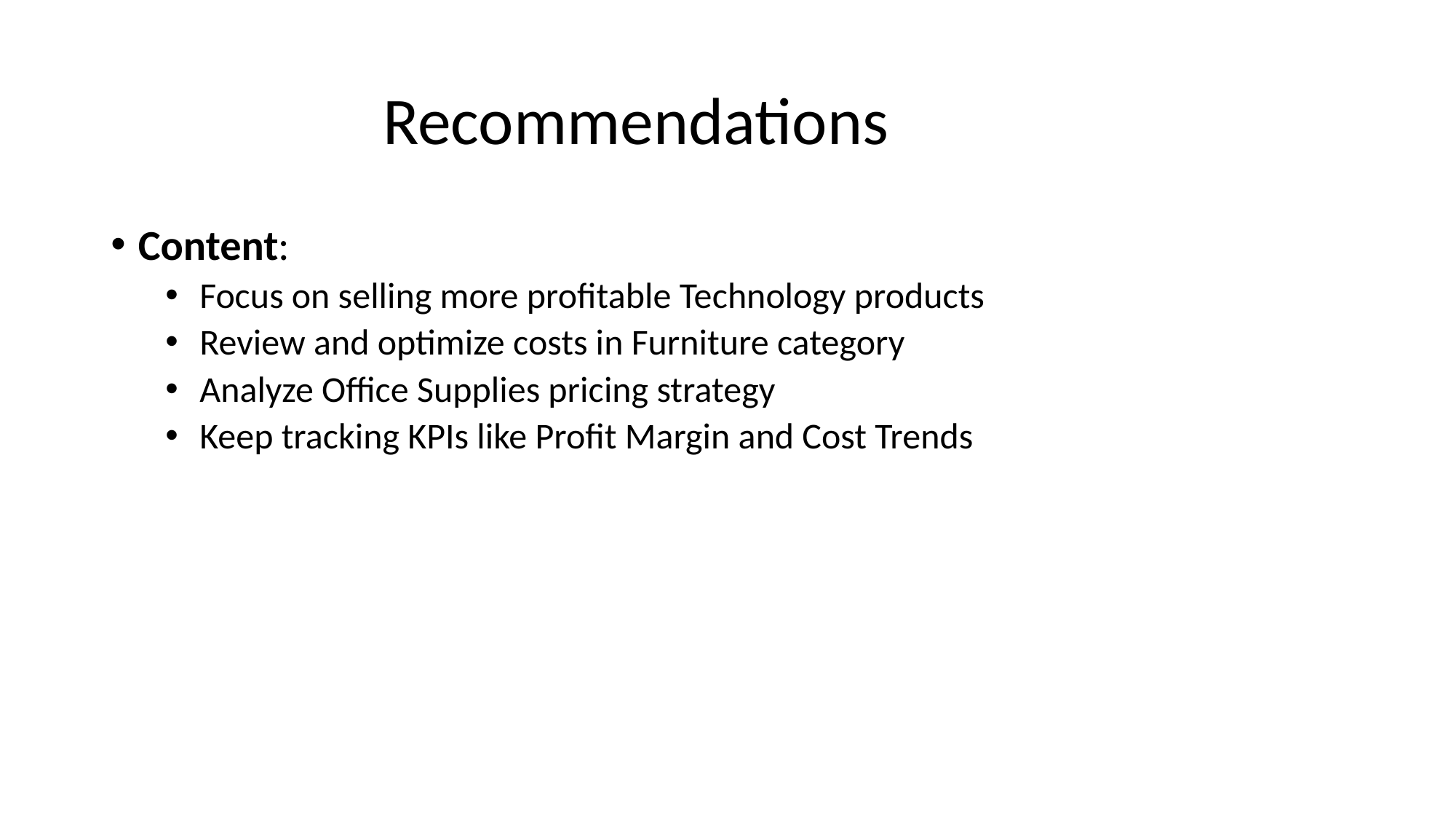

# Recommendations
Content:
Focus on selling more profitable Technology products
Review and optimize costs in Furniture category
Analyze Office Supplies pricing strategy
Keep tracking KPIs like Profit Margin and Cost Trends